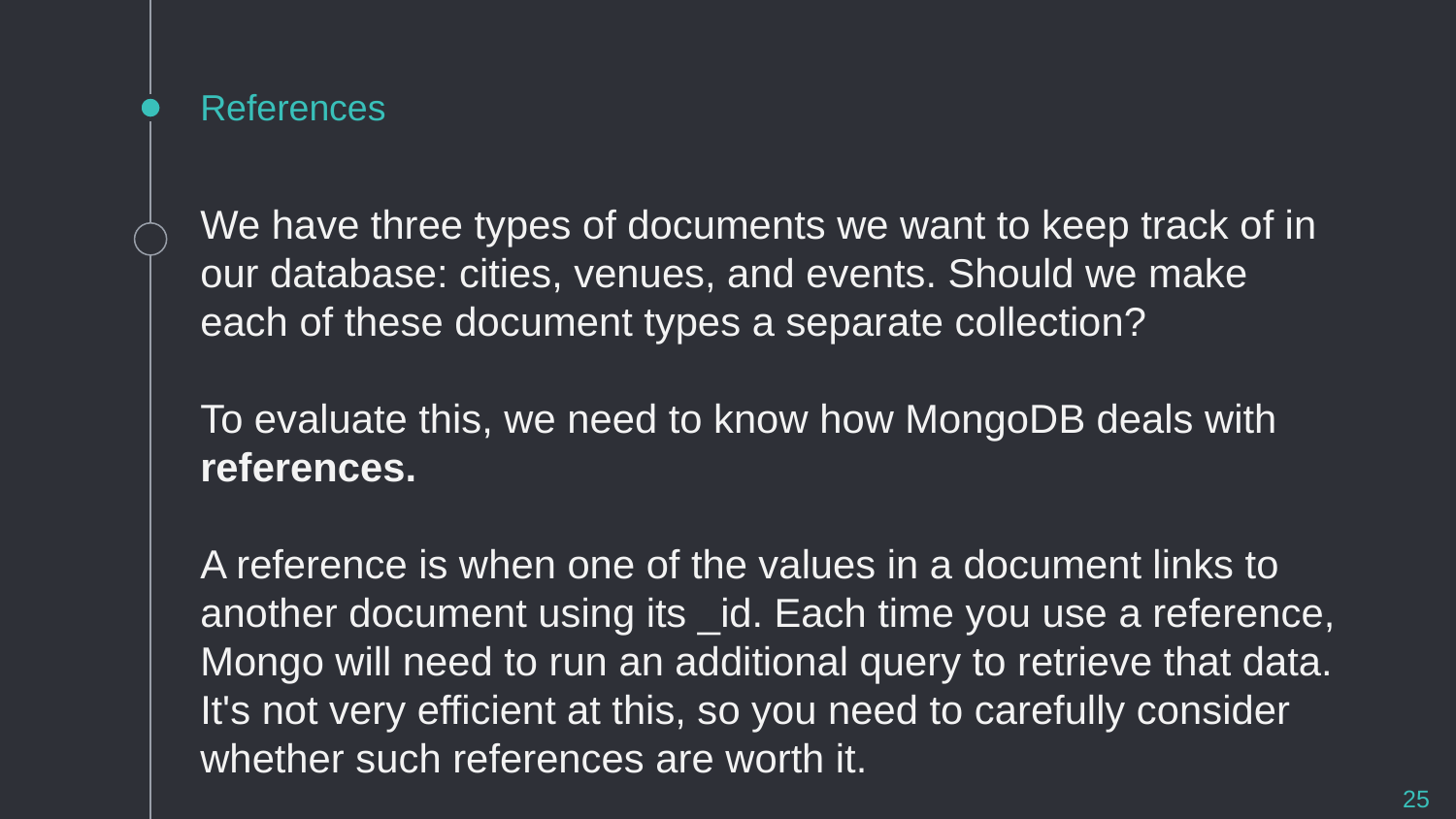

# References
We have three types of documents we want to keep track of in our database: cities, venues, and events. Should we make each of these document types a separate collection?

To evaluate this, we need to know how MongoDB deals with references.

A reference is when one of the values in a document links to another document using its _id. Each time you use a reference, Mongo will need to run an additional query to retrieve that data. It's not very efficient at this, so you need to carefully consider whether such references are worth it.

25